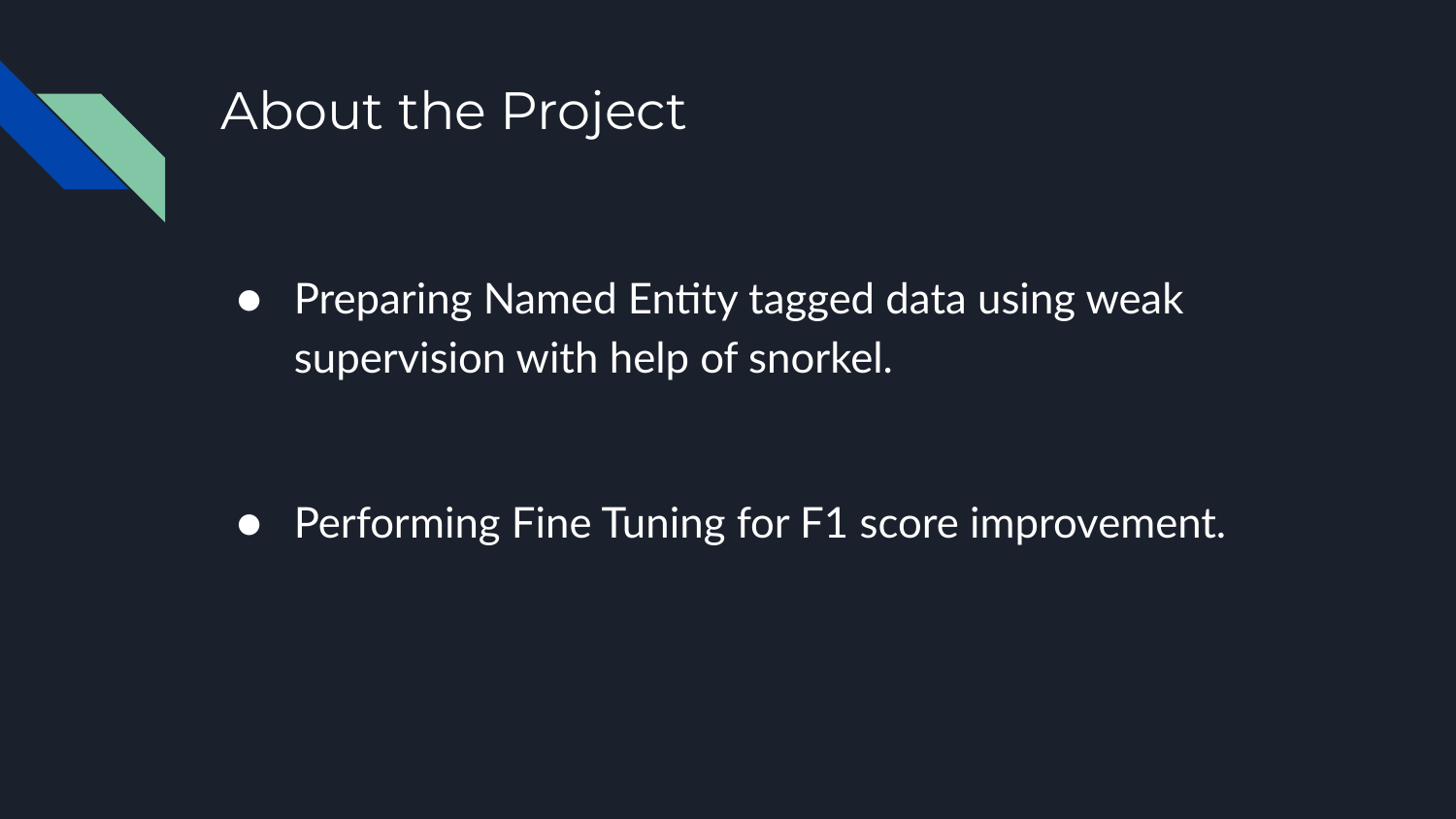

# About the Project
Preparing Named Entity tagged data using weak supervision with help of snorkel.

Performing Fine Tuning for F1 score improvement.